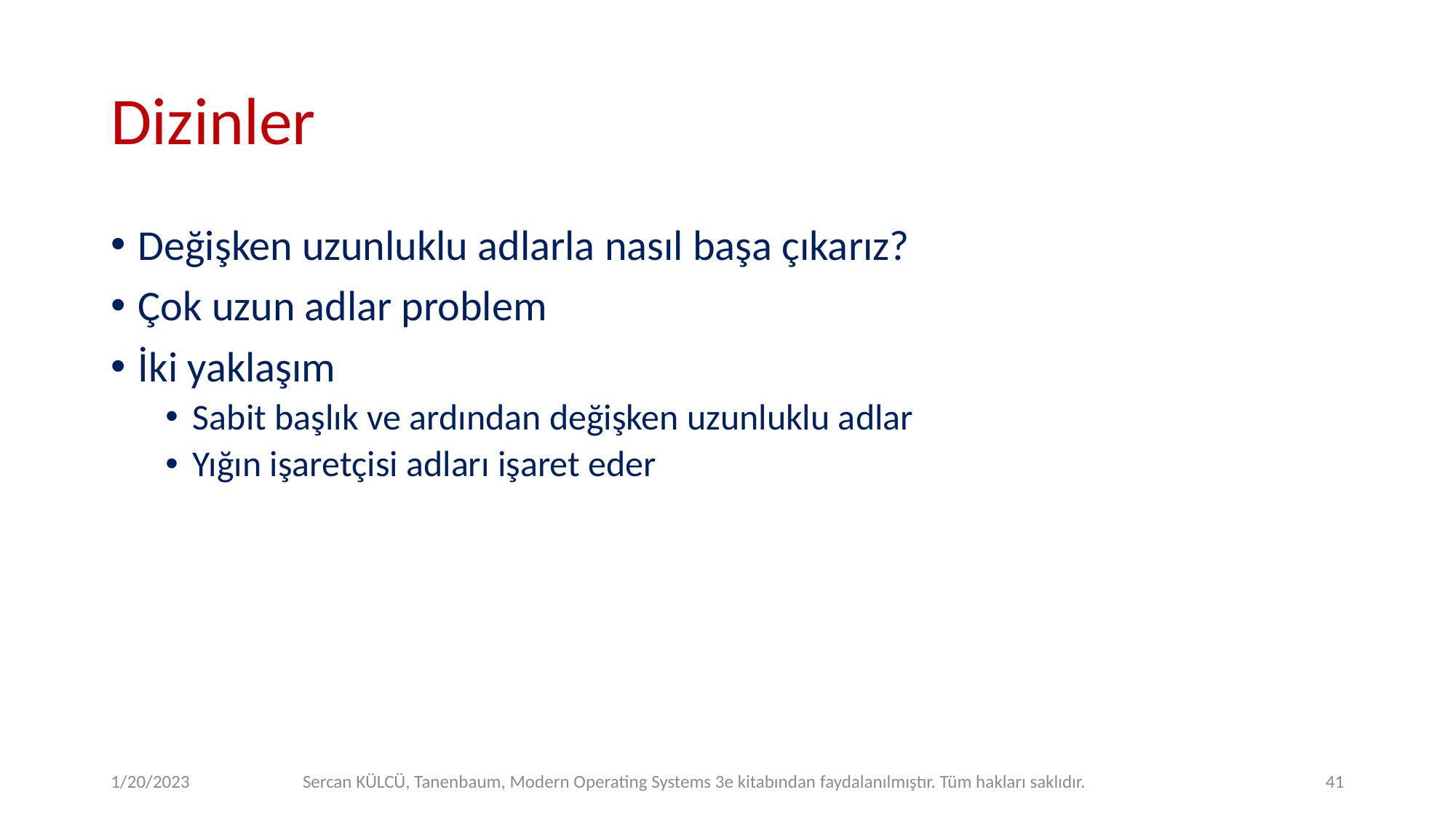

# Dizinler
Değişken uzunluklu adlarla nasıl başa çıkarız?
Çok uzun adlar problem
İki yaklaşım
Sabit başlık ve ardından değişken uzunluklu adlar
Yığın işaretçisi adları işaret eder
1/20/2023
Sercan KÜLCÜ, Tanenbaum, Modern Operating Systems 3e kitabından faydalanılmıştır. Tüm hakları saklıdır.
41